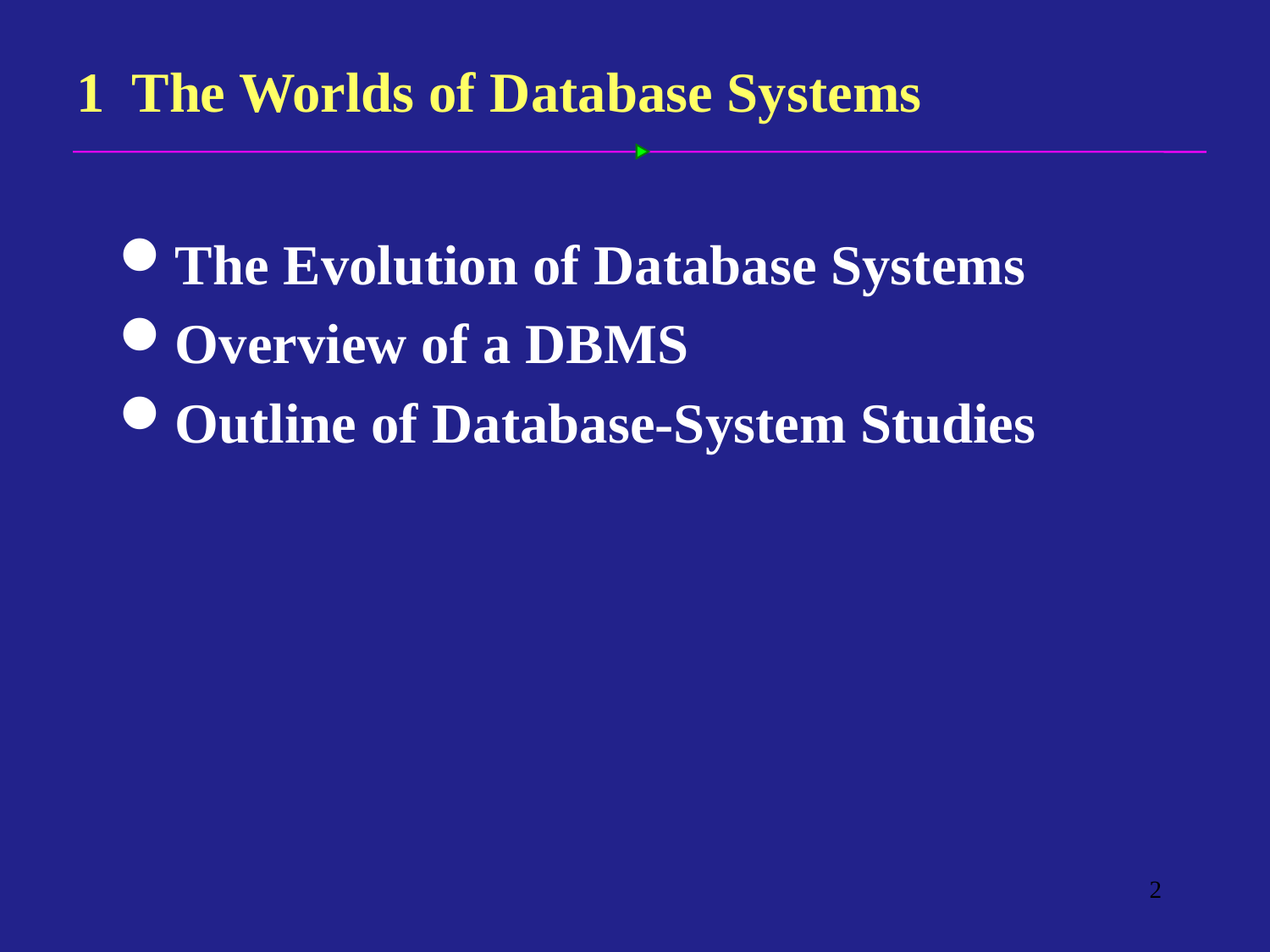

# 1  The Worlds of Database Systems

The Evolution of Database Systems
Overview of a DBMS
Outline of Database-System Studies

2